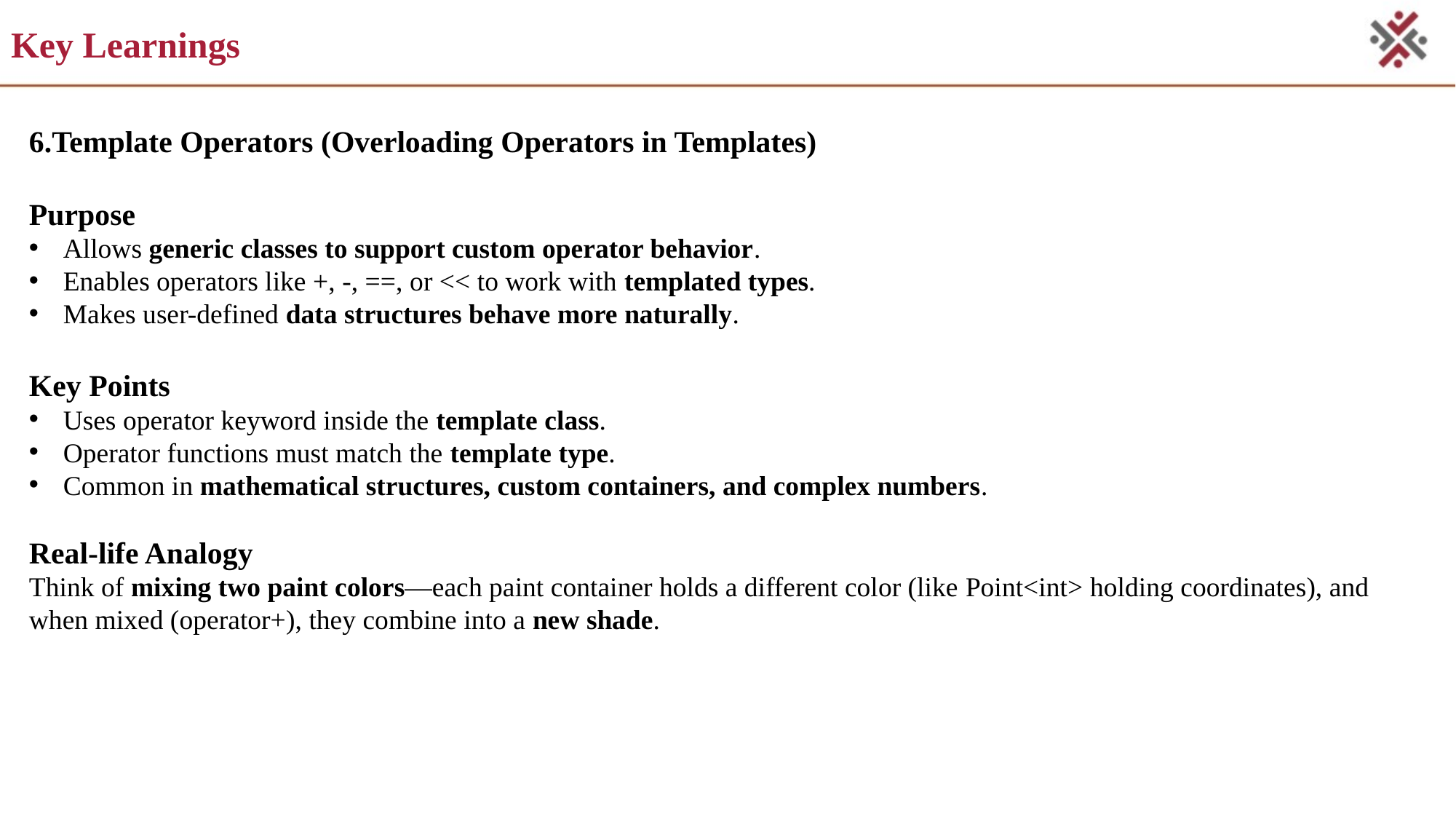

# Key Learnings
6.Template Operators (Overloading Operators in Templates)

Purpose
Allows generic classes to support custom operator behavior.
Enables operators like +, -, ==, or << to work with templated types.
Makes user-defined data structures behave more naturally.

Key Points
Uses operator keyword inside the template class.
Operator functions must match the template type.
Common in mathematical structures, custom containers, and complex numbers.

Real-life Analogy
Think of mixing two paint colors—each paint container holds a different color (like Point<int> holding coordinates), and when mixed (operator+), they combine into a new shade.